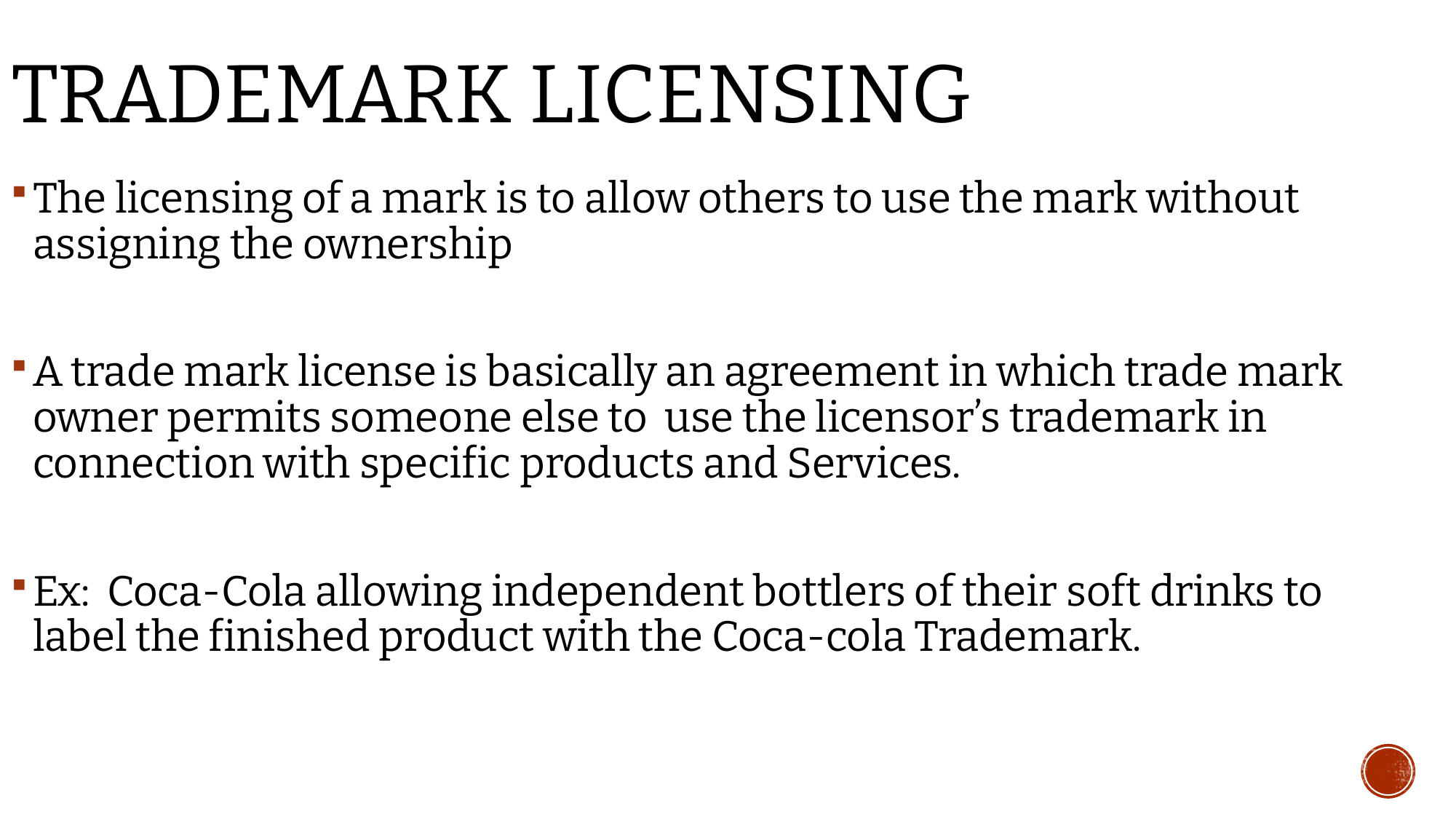

# Trademark licensing
The licensing of a mark is to allow others to use the mark without assigning the ownership

A trade mark license is basically an agreement in which trade mark owner permits someone else to  use the licensor’s trademark in connection with specific products and Services.

Ex:  Coca-Cola allowing independent bottlers of their soft drinks to label the finished product with the Coca-cola Trademark.